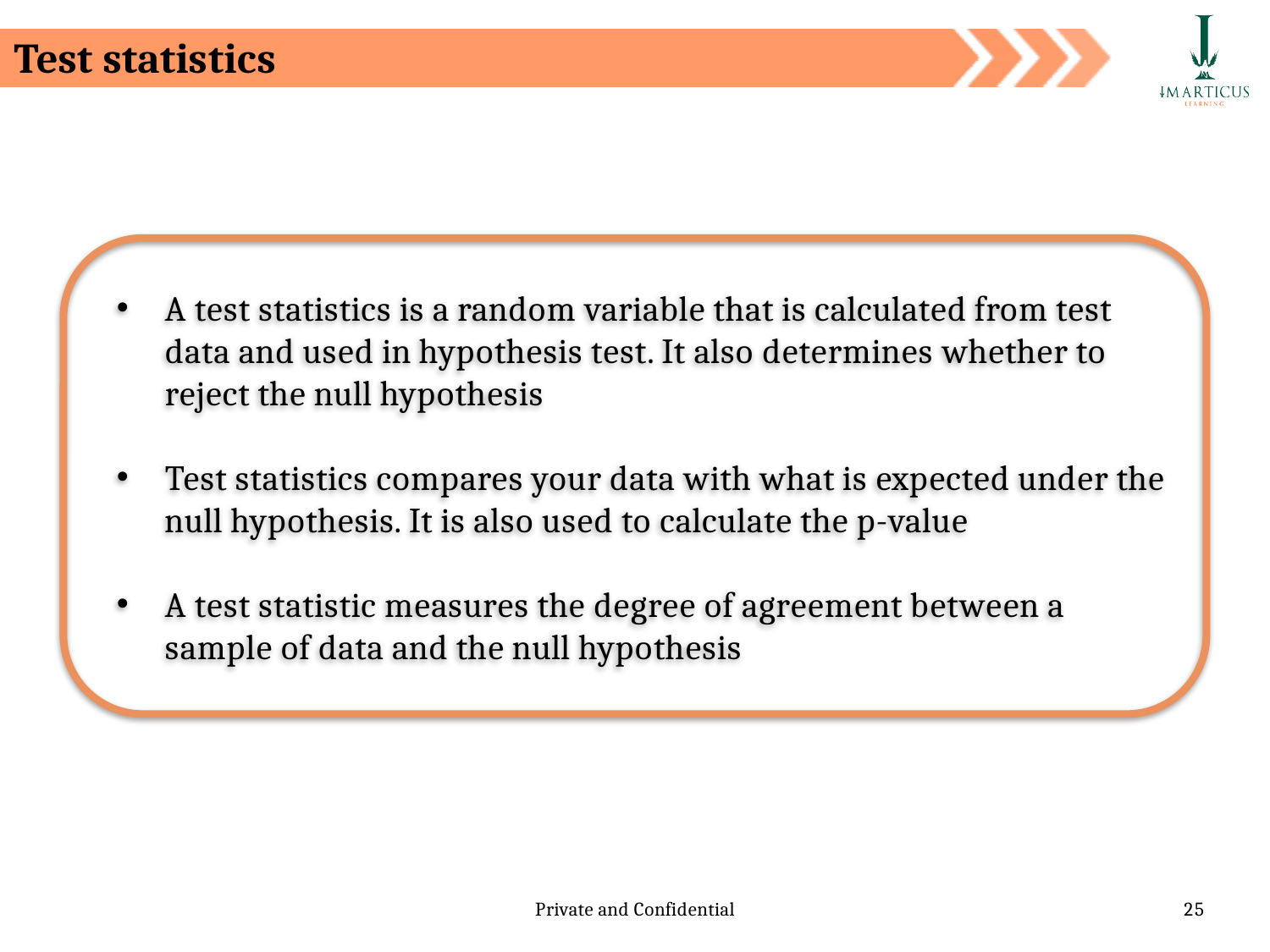

# Test statistics
A test statistics is a random variable that is calculated from test data and used in hypothesis test. It also determines whether to reject the null hypothesis

Test statistics compares your data with what is expected under the null hypothesis. It is also used to calculate the p-value

A test statistic measures the degree of agreement between a sample of data and the null hypothesis